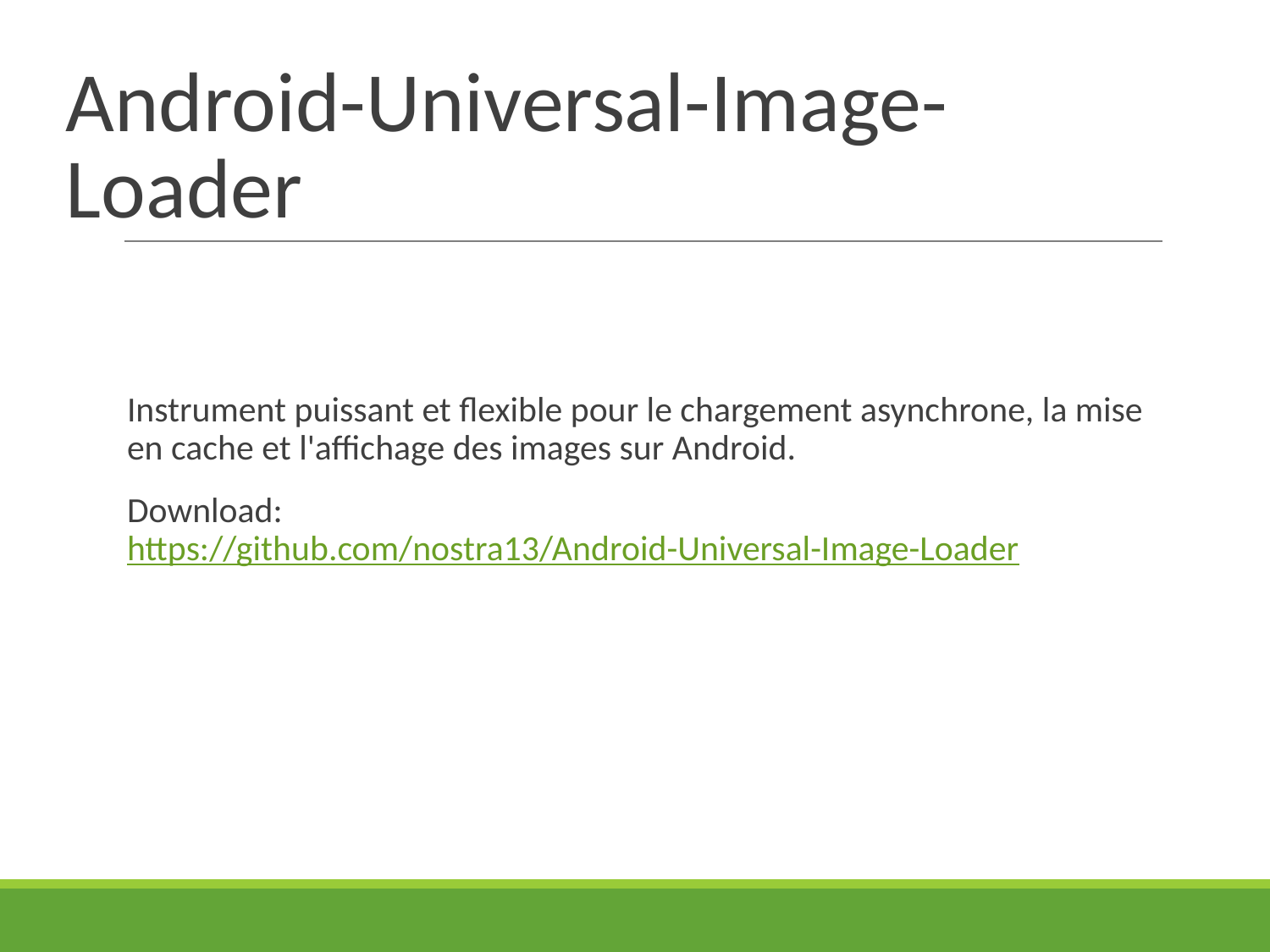

# Android-Universal-Image-Loader
Instrument puissant et flexible pour le chargement asynchrone, la mise en cache et l'affichage des images sur Android.
Download: https://github.com/nostra13/Android-Universal-Image-Loader